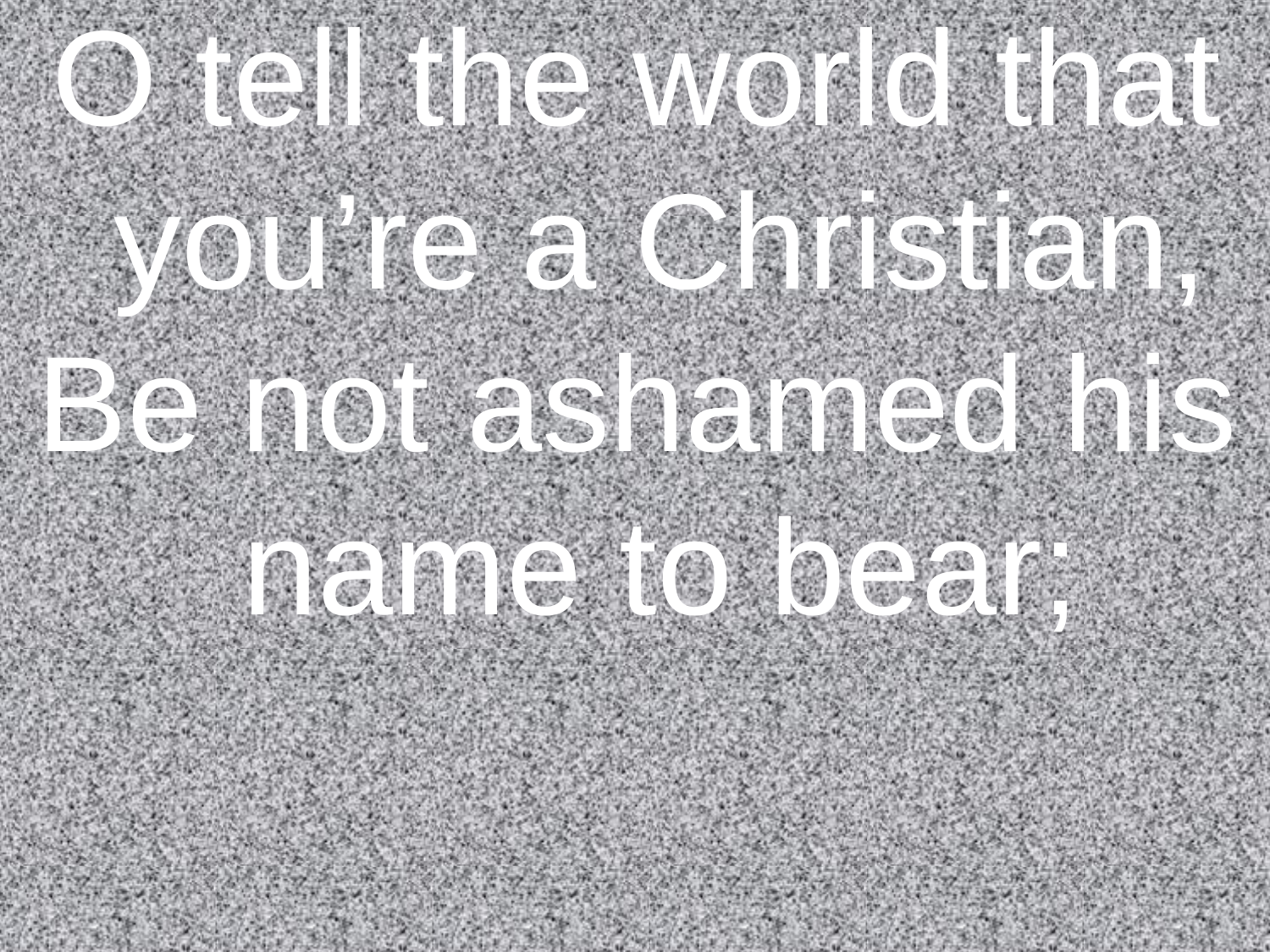

O tell the world that you’re a Christian,
Be not ashamed his name to bear;